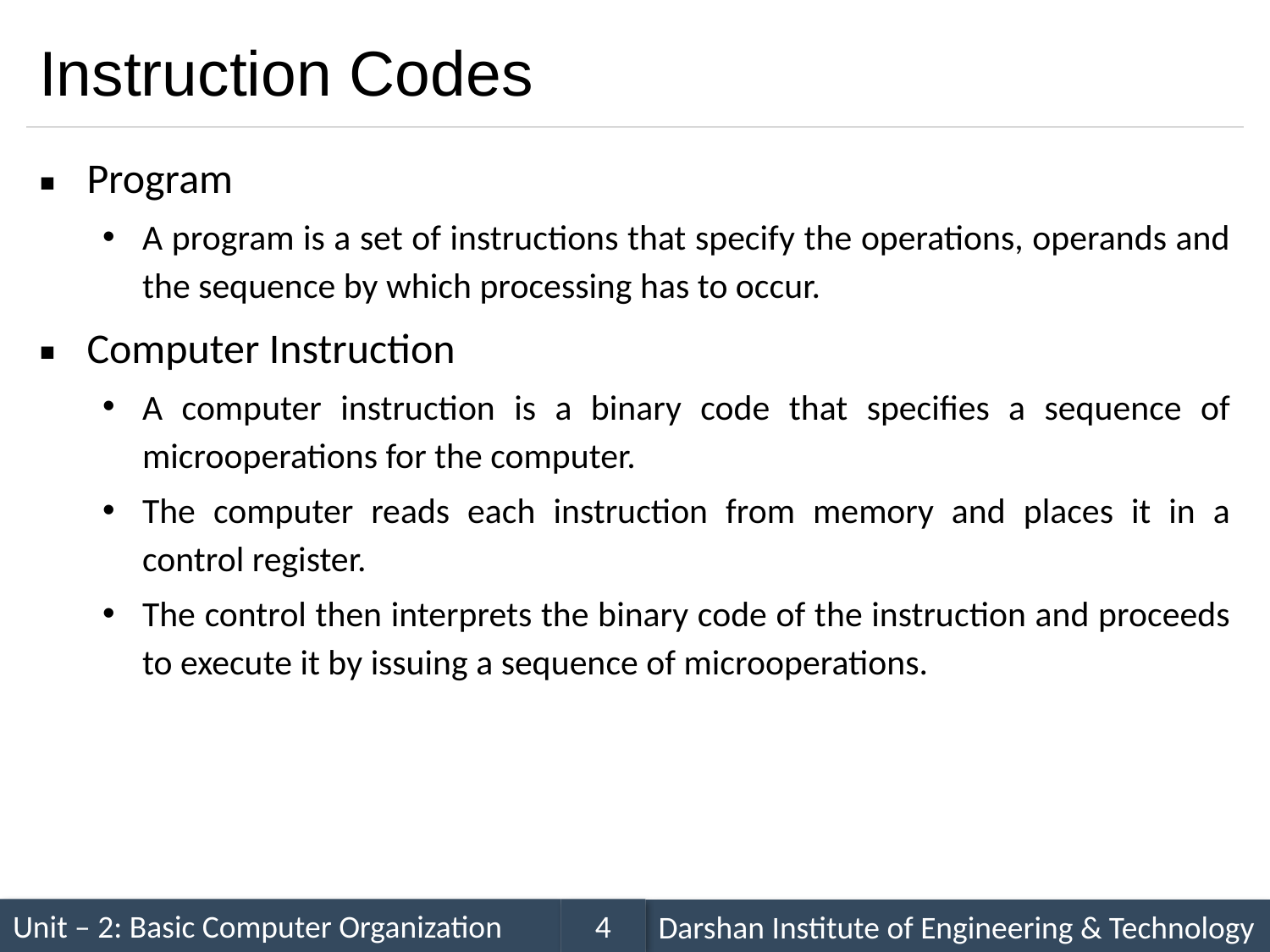

# Instruction Codes
Program
A program is a set of instructions that specify the operations, operands and the sequence by which processing has to occur.
Computer Instruction
A computer instruction is a binary code that specifies a sequence of microoperations for the computer.
The computer reads each instruction from memory and places it in a control register.
The control then interprets the binary code of the instruction and proceeds to execute it by issuing a sequence of microoperations.